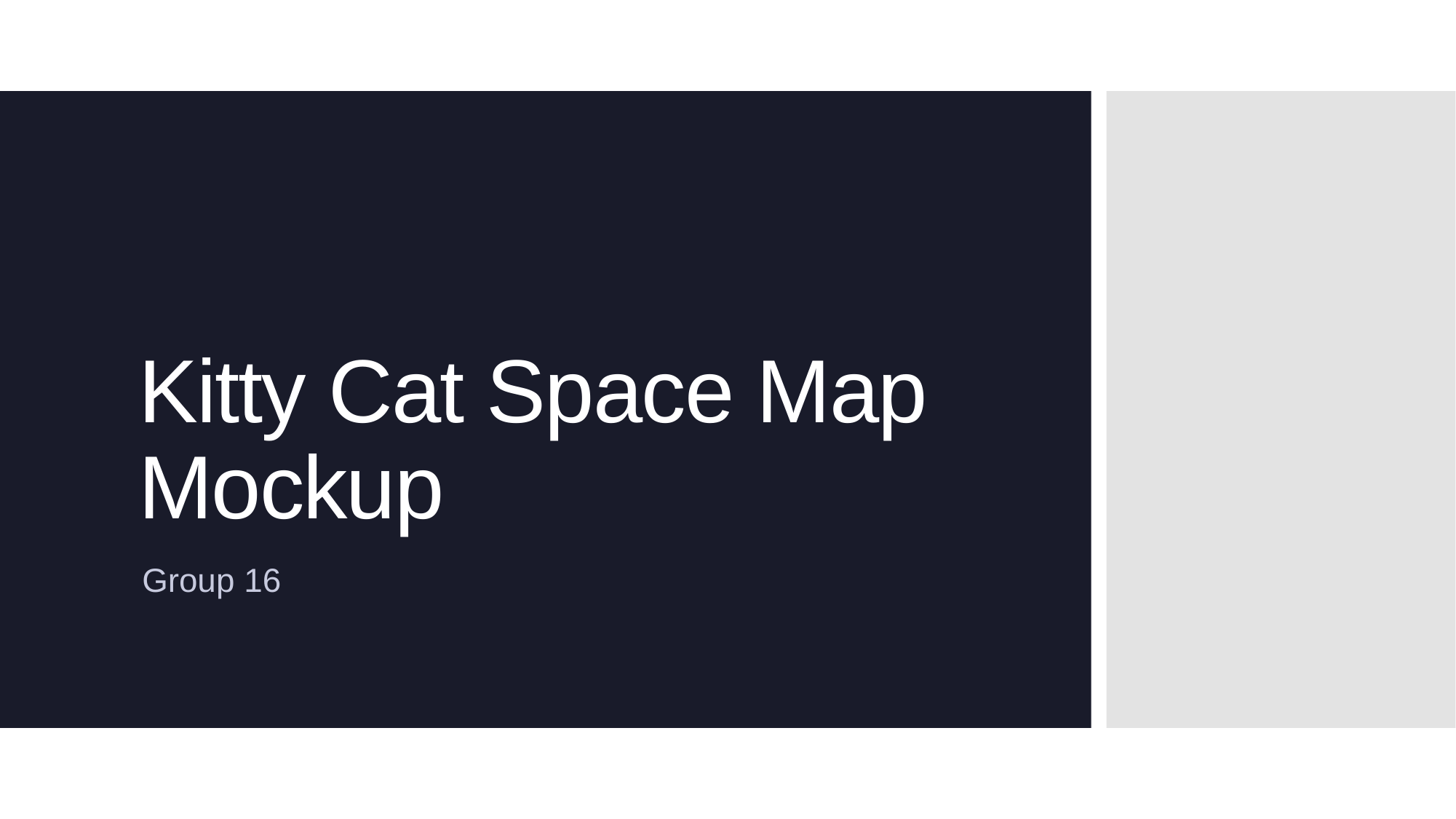

# Kitty Cat Space Map Mockup
Group 16